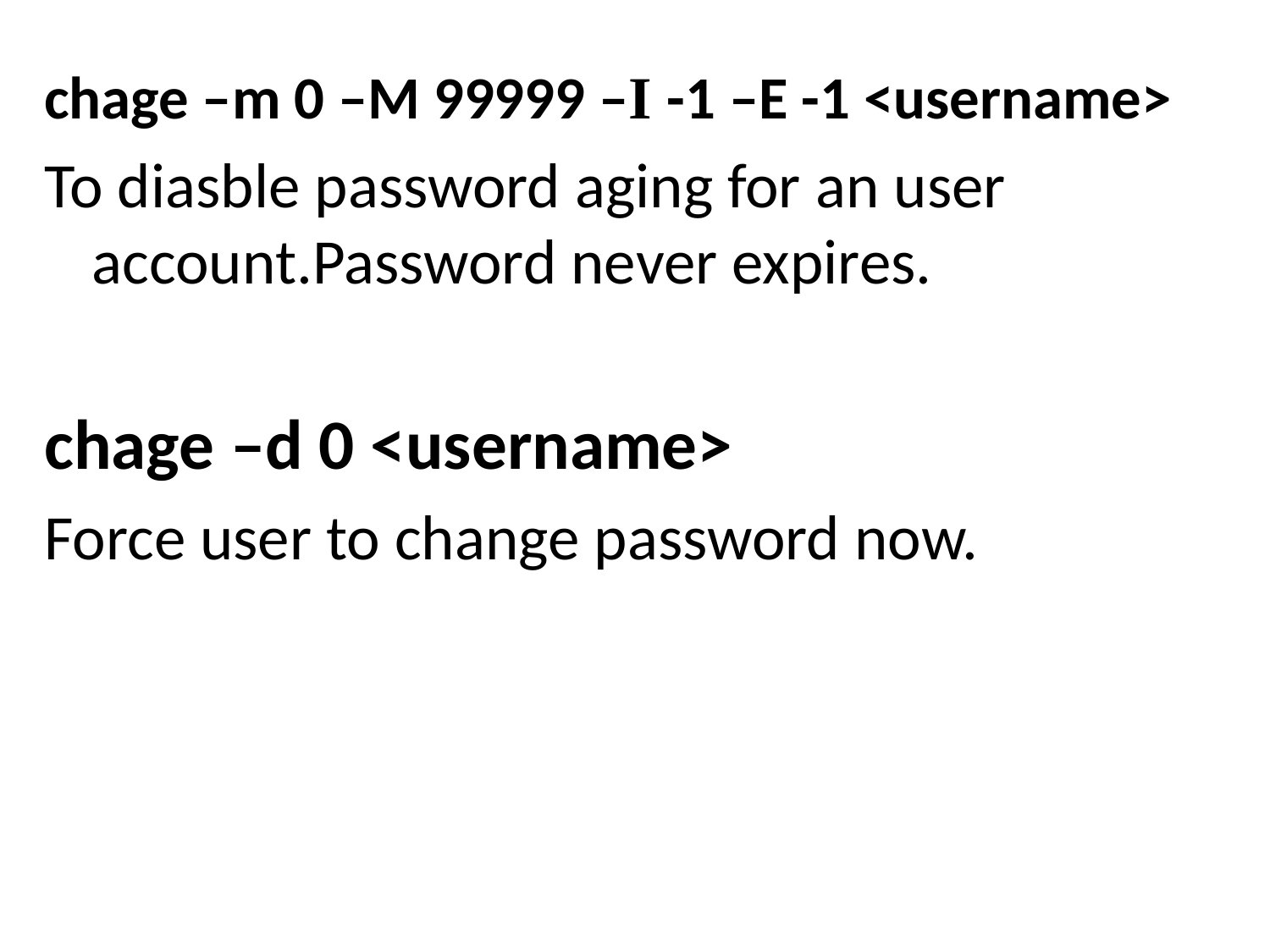

chage –m 0 –M 99999 –I -1 –E -1 <username>
To diasble password aging for an user account.Password never expires.

chage –d 0 <username>
Force user to change password now.